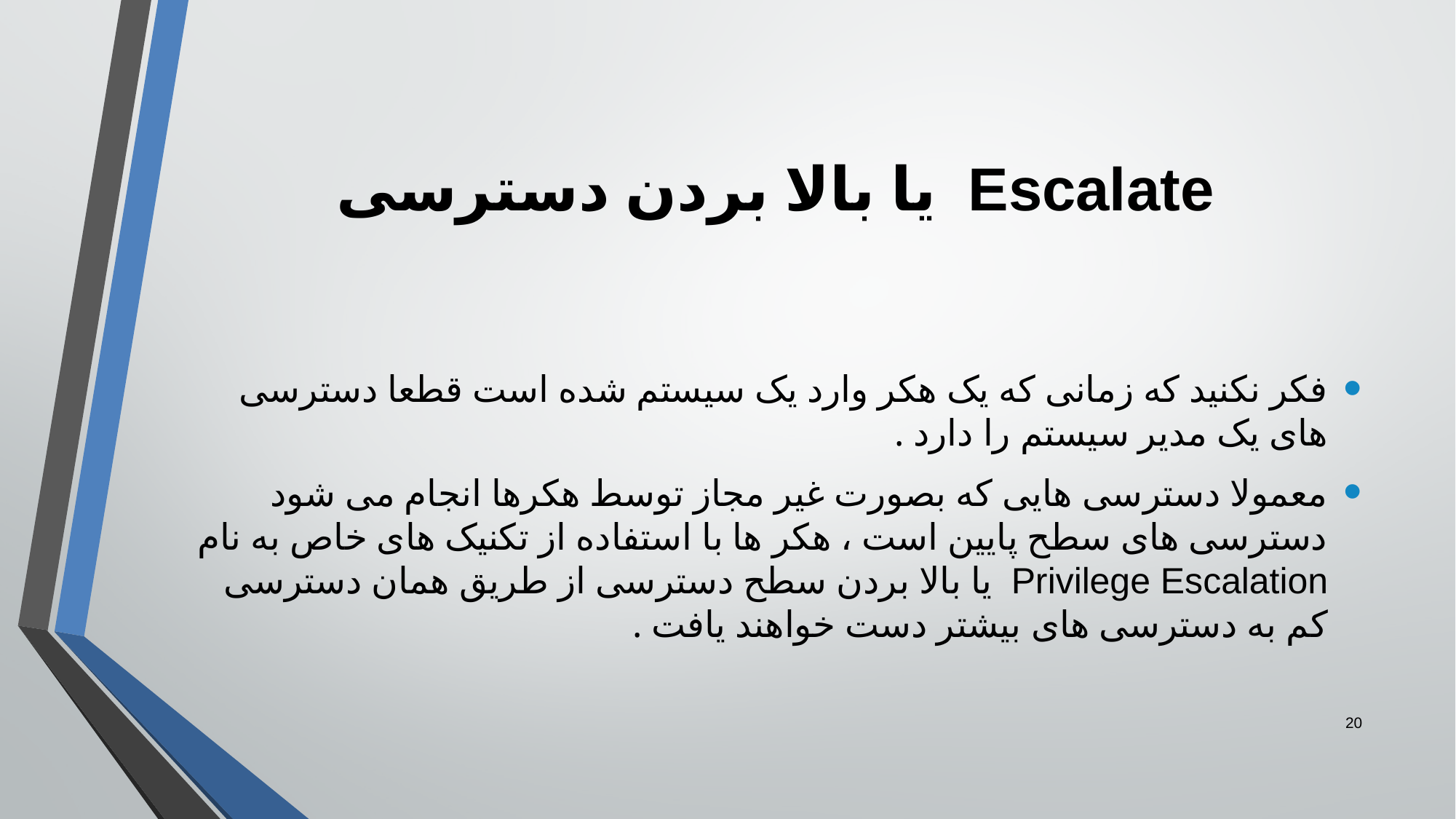

Escalate  یا بالا بردن دسترسی
فکر نکنید که زمانی که یک هکر وارد یک سیستم شده است قطعا دسترسی های یک مدیر سیستم را دارد .
معمولا دسترسی هایی که بصورت غیر مجاز توسط هکرها انجام می شود دسترسی های سطح پایین است ، هکر ها با استفاده از تکنیک های خاص به نام Privilege Escalation  یا بالا بردن سطح دسترسی از طریق همان دسترسی کم به دسترسی های بیشتر دست خواهند یافت .
20